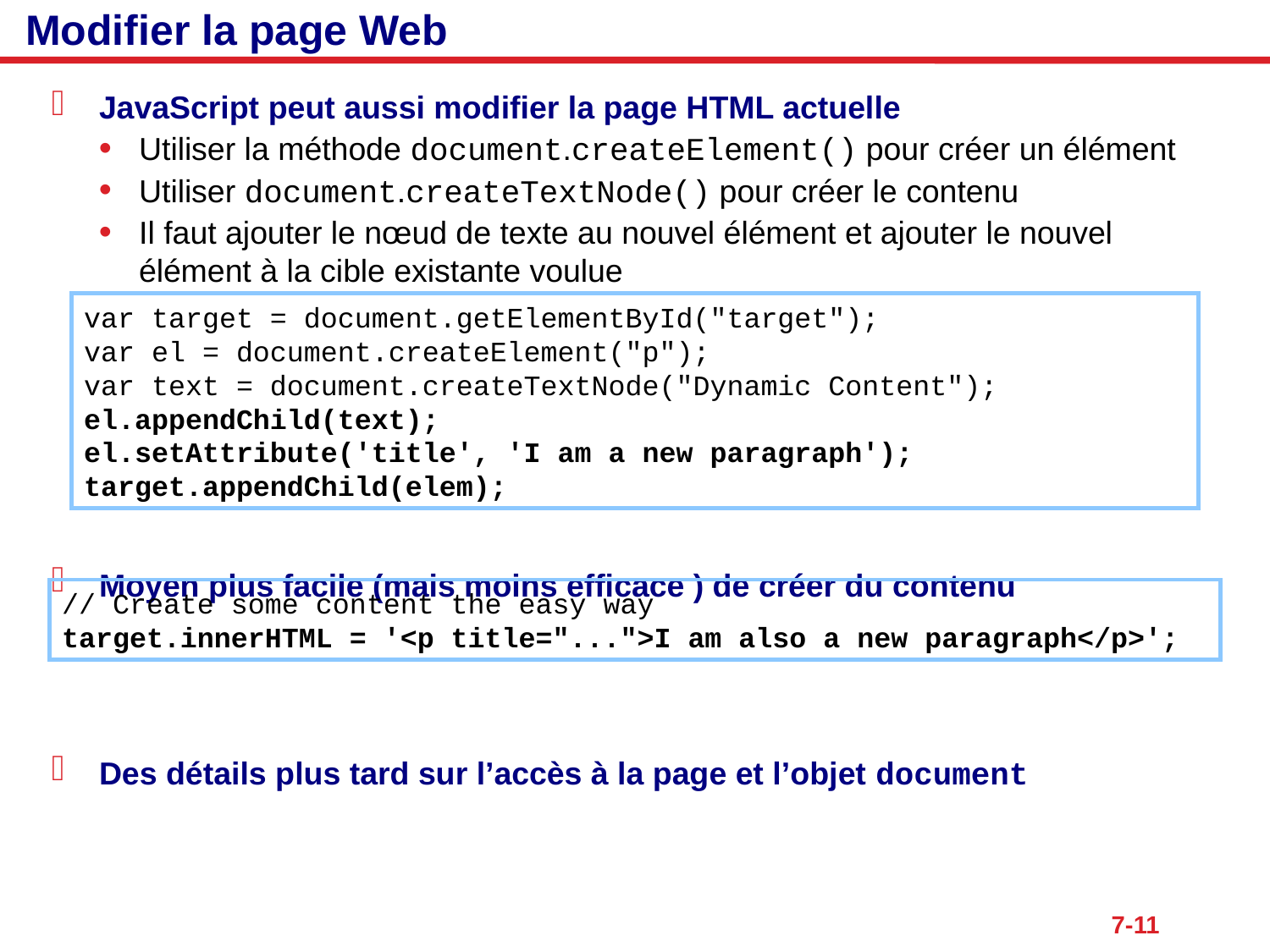

# Modifier la page Web
JavaScript peut aussi modifier la page HTML actuelle
Utiliser la méthode document.createElement() pour créer un élément
Utiliser document.createTextNode() pour créer le contenu
Il faut ajouter le nœud de texte au nouvel élément et ajouter le nouvel élément à la cible existante voulue

Moyen plus facile (mais moins efficace ) de créer du contenu

Des détails plus tard sur l’accès à la page et l’objet document
var target = document.getElementById("target");
var el = document.createElement("p");
var text = document.createTextNode("Dynamic Content");
el.appendChild(text);
el.setAttribute('title', 'I am a new paragraph');
target.appendChild(elem);
// Create some content the easy way
target.innerHTML = '<p title="...">I am also a new paragraph</p>';